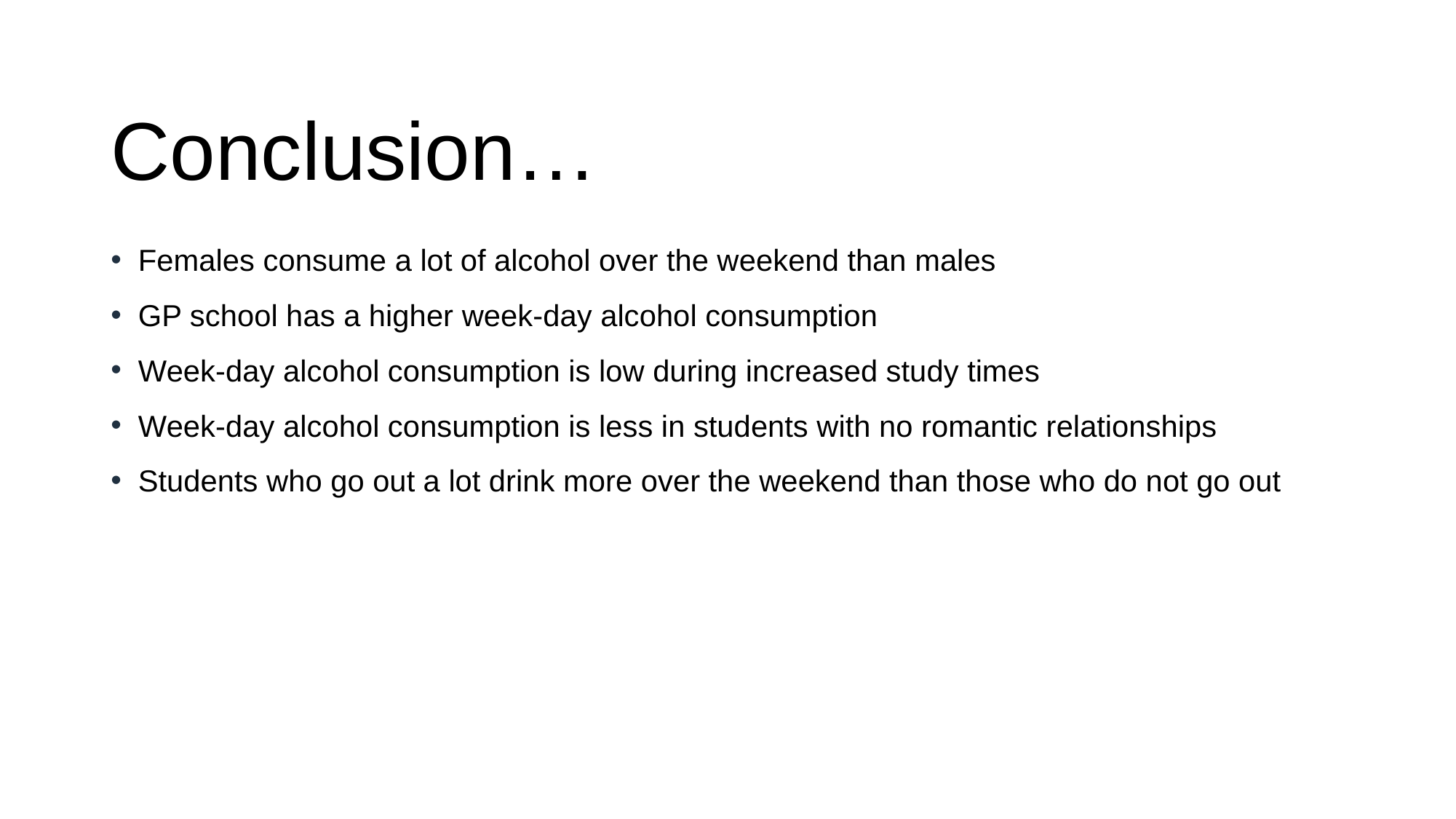

# Conclusion…
Females consume a lot of alcohol over the weekend than males
GP school has a higher week-day alcohol consumption
Week-day alcohol consumption is low during increased study times
Week-day alcohol consumption is less in students with no romantic relationships
Students who go out a lot drink more over the weekend than those who do not go out